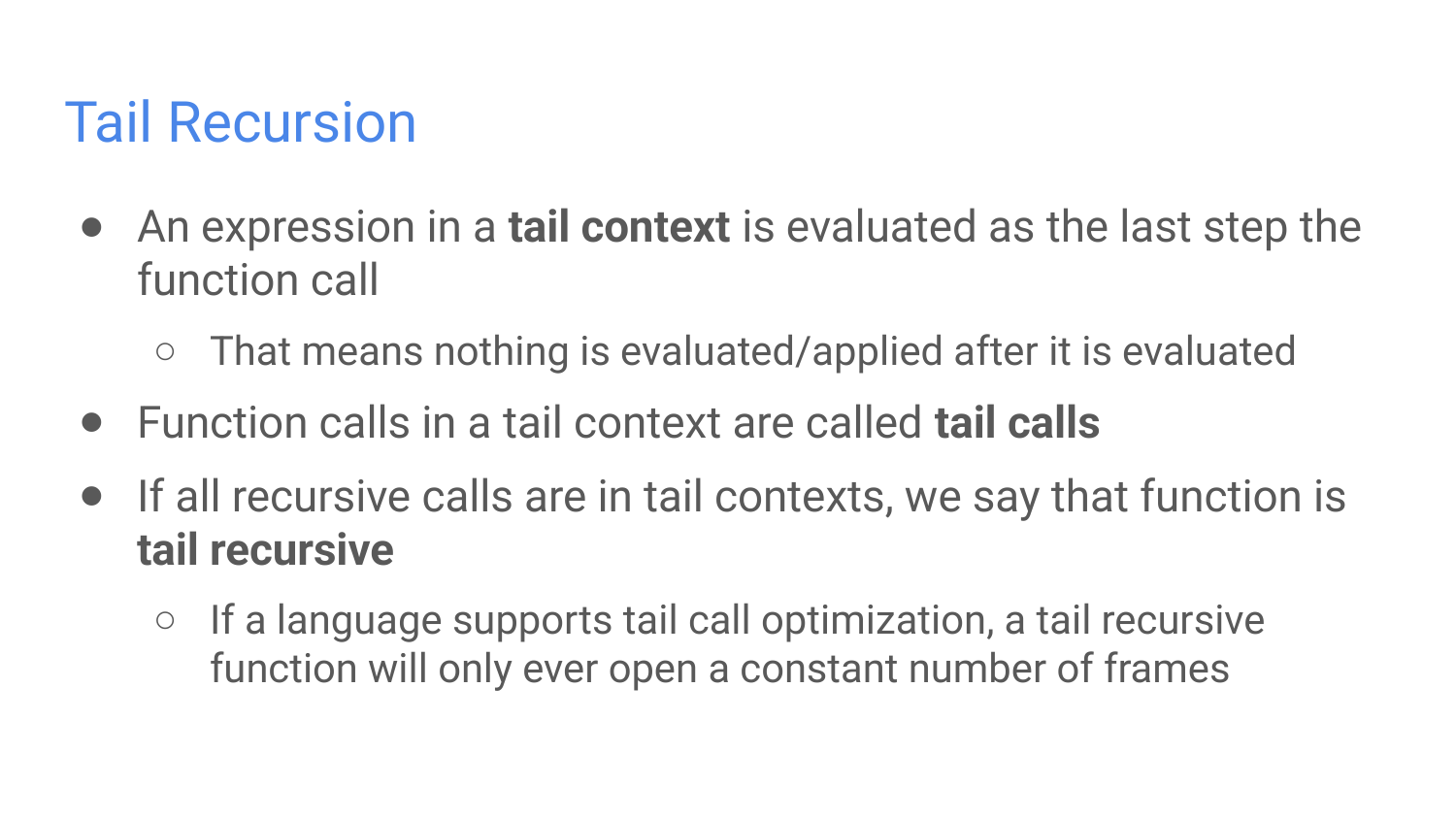

# Tail Recursion
An expression in a tail context is evaluated as the last step the function call
That means nothing is evaluated/applied after it is evaluated
Function calls in a tail context are called tail calls
If all recursive calls are in tail contexts, we say that function is tail recursive
If a language supports tail call optimization, a tail recursive function will only ever open a constant number of frames